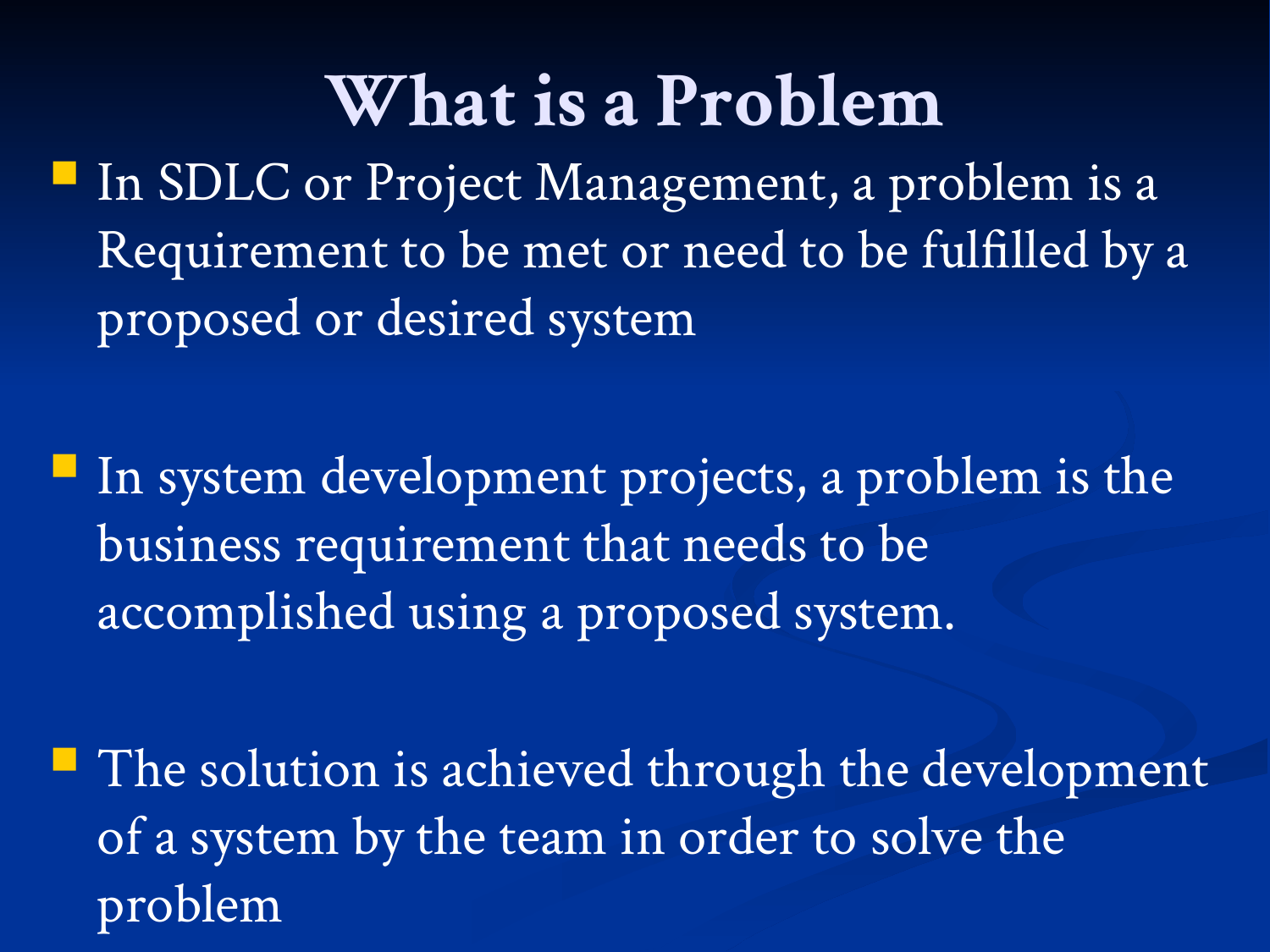

# What is a Problem
In SDLC or Project Management, a problem is a Requirement to be met or need to be fulfilled by a proposed or desired system

In system development projects, a problem is the business requirement that needs to be accomplished using a proposed system.

The solution is achieved through the development of a system by the team in order to solve the problem